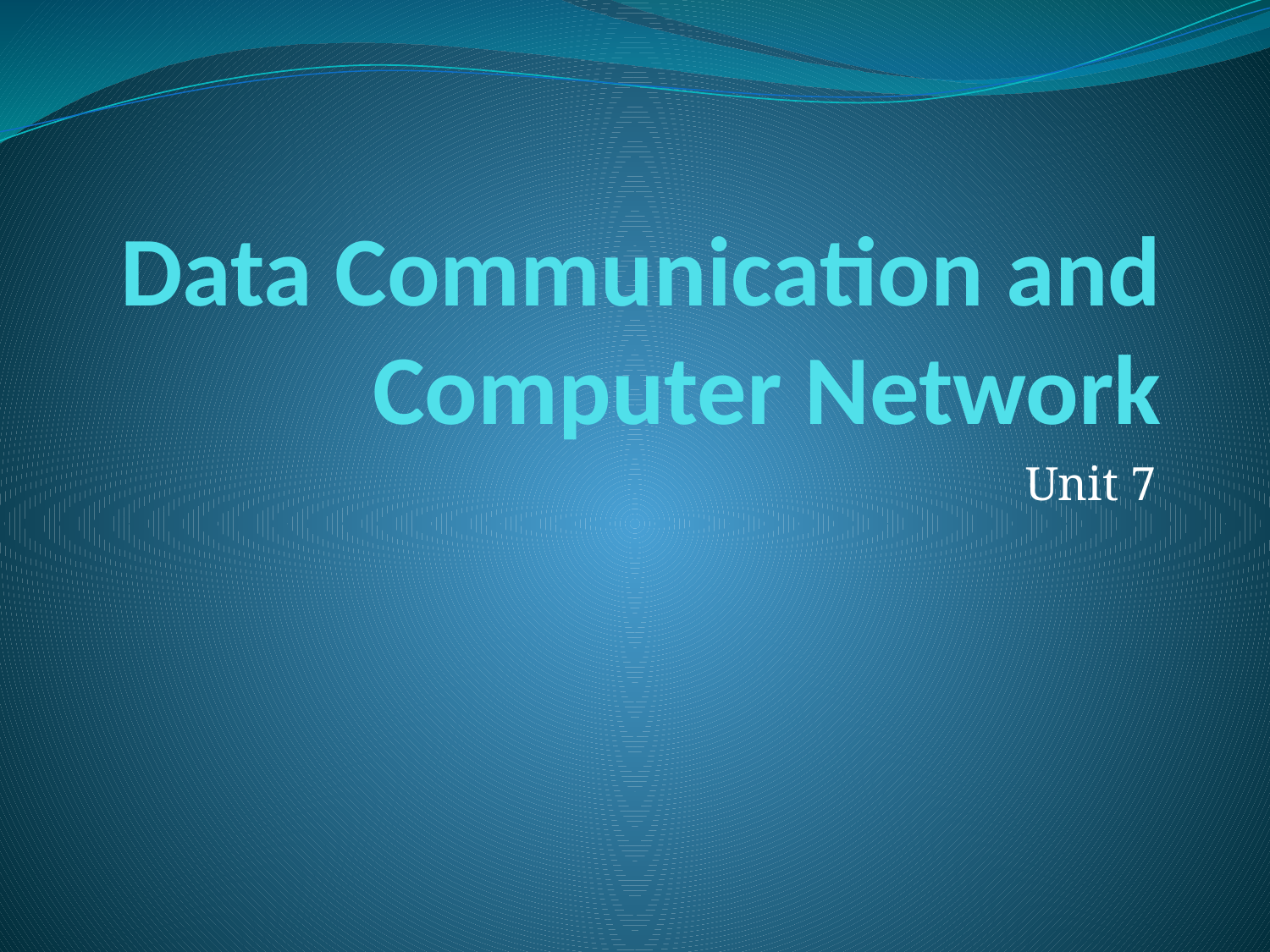

# Data Communication and Computer Network
Unit 7